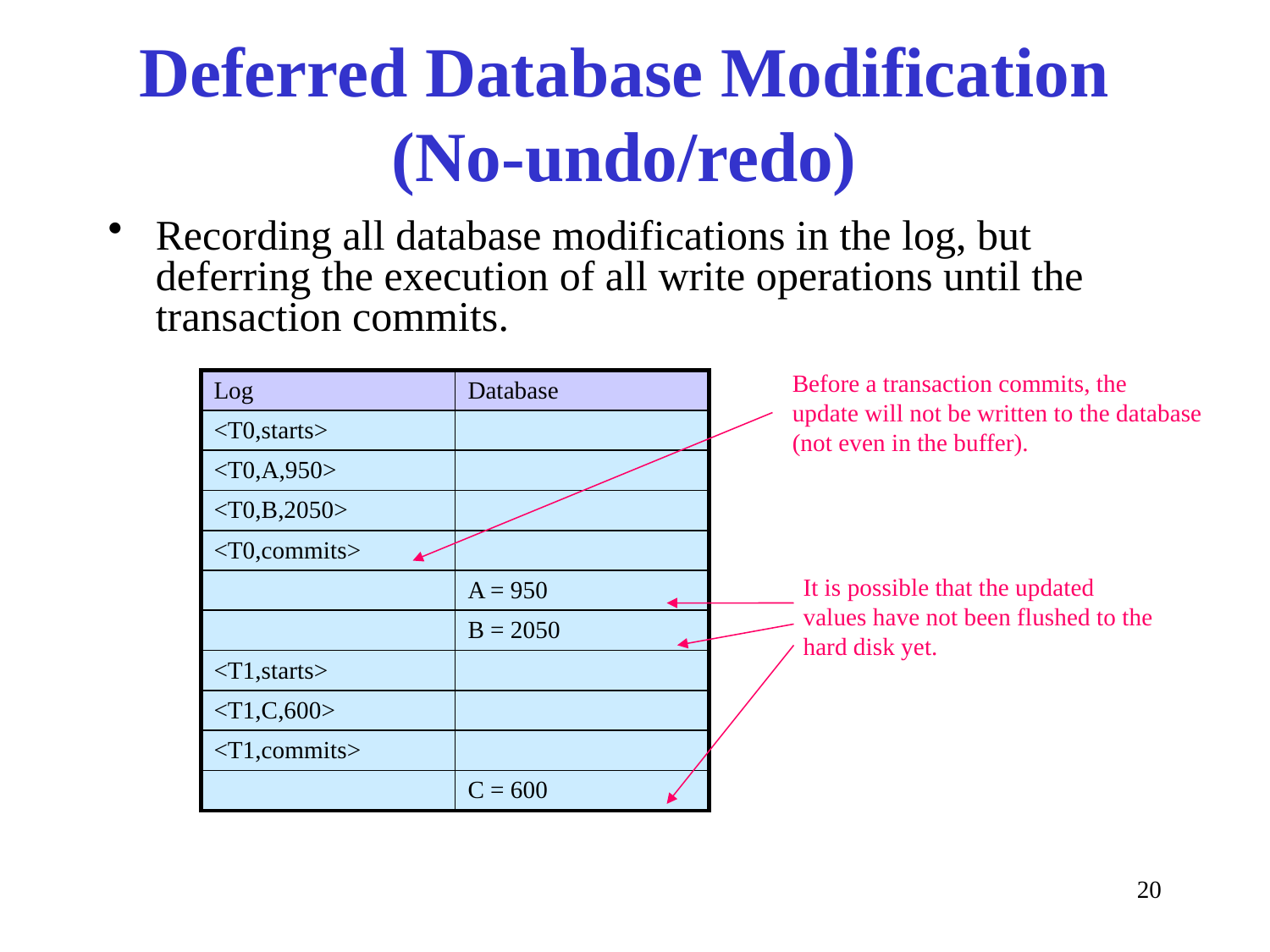

# Deferred Database Modification (No-undo/redo)
Recording all database modifications in the log, but deferring the execution of all write operations until the transaction commits.
Before a transaction commits, the
update will not be written to the database
(not even in the buffer).
| Log | Database |
| --- | --- |
| <T0,starts> |  |
| <T0,A,950> |  |
| <T0,B,2050> |  |
| <T0,commits> |  |
|  | A = 950 |
|  | B = 2050 |
| <T1,starts> |  |
| <T1,C,600> |  |
| <T1,commits> |  |
|  | C = 600 |

It is possible that the updated
values have not been flushed to the
hard disk yet.

20